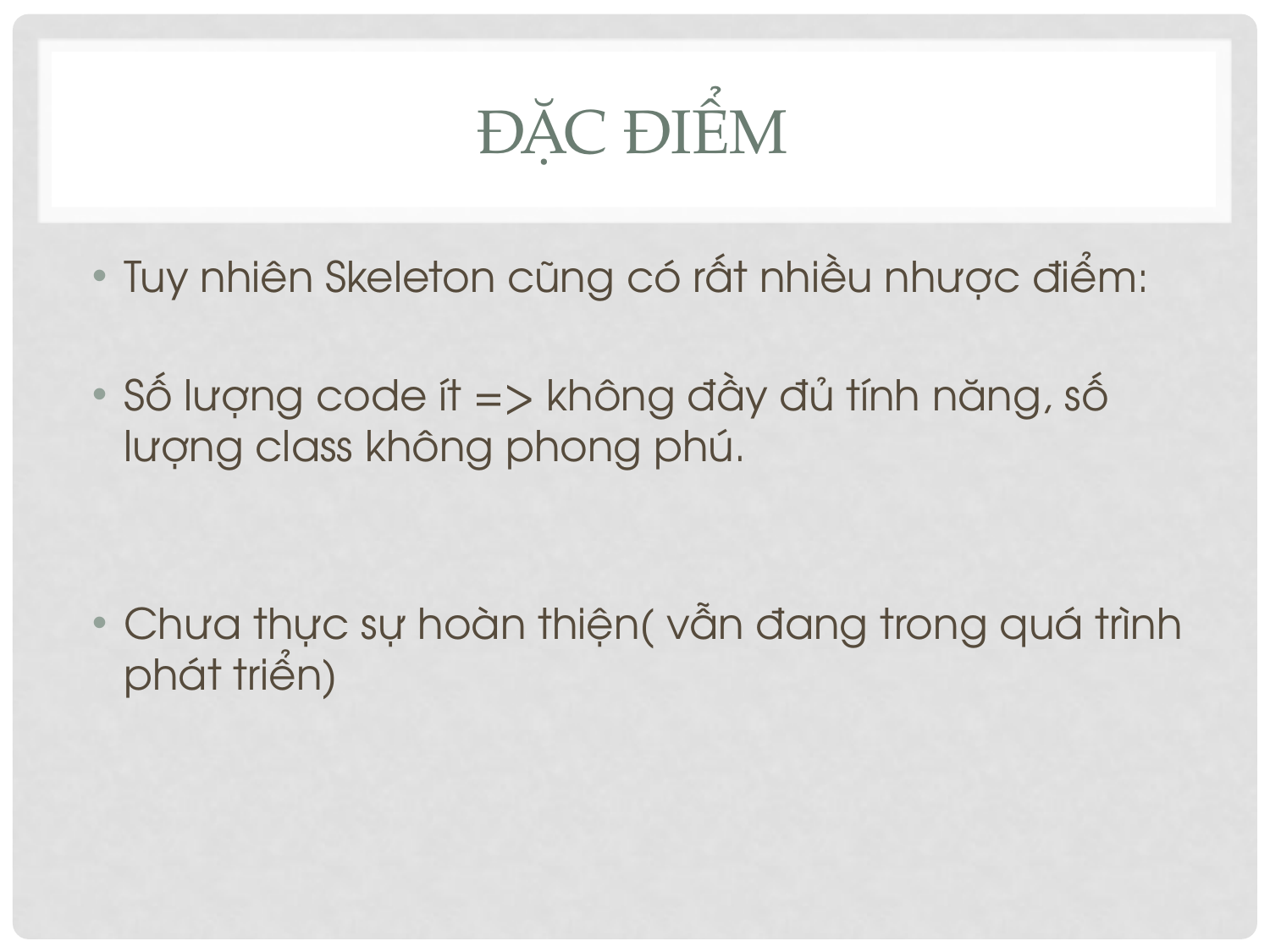

# Đặc điểm
Tuy nhiên Skeleton cũng có rất nhiều nhược điểm:

Số lượng code ít => không đầy đủ tính năng, số lượng class không phong phú.

Chưa thực sự hoàn thiện( vẫn đang trong quá trình phát triển)